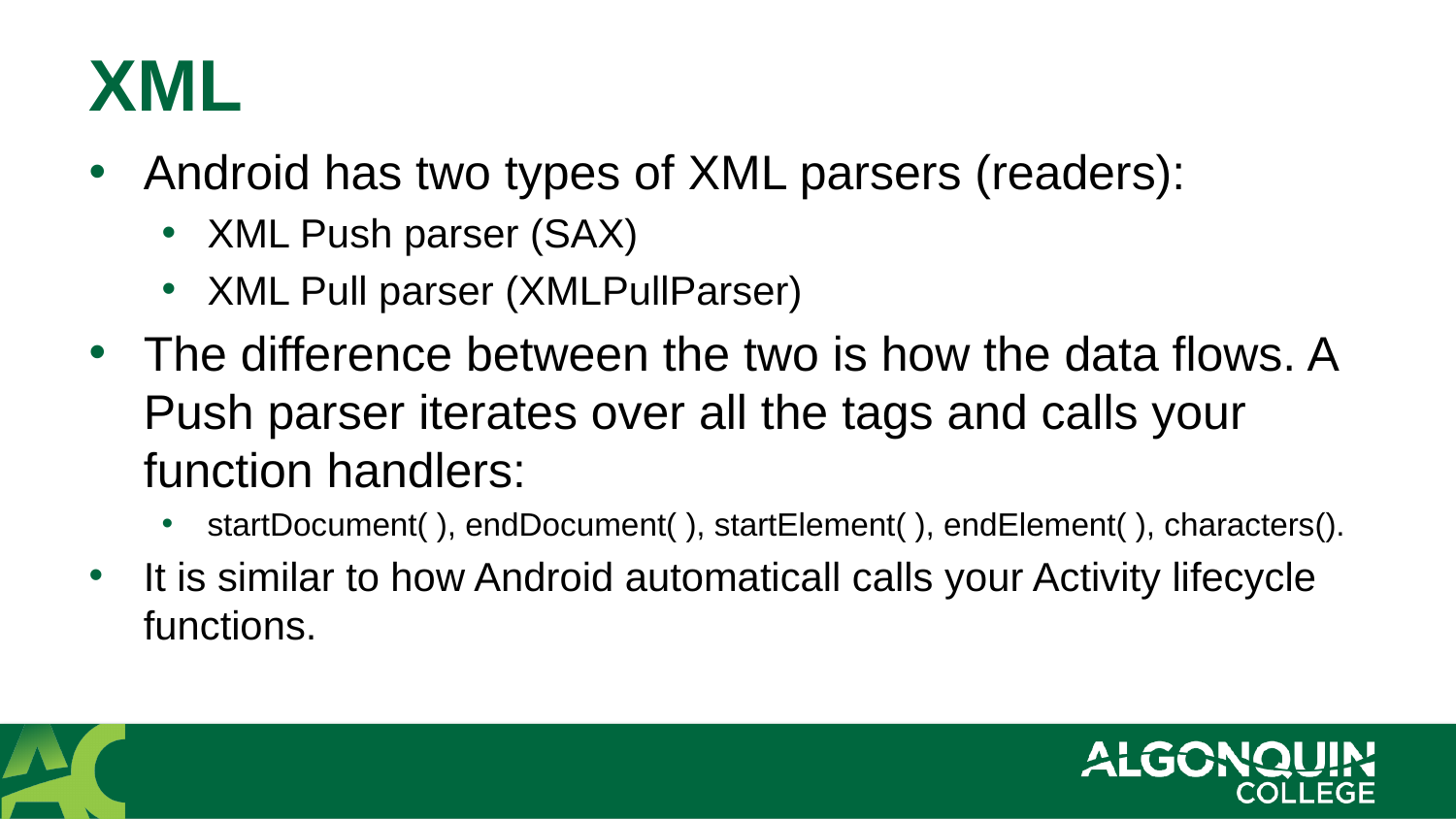

# XML
Android has two types of XML parsers (readers):
XML Push parser (SAX)
XML Pull parser (XMLPullParser)
The difference between the two is how the data flows. A Push parser iterates over all the tags and calls your function handlers:
startDocument( ), endDocument( ), startElement( ), endElement( ), characters().
It is similar to how Android automaticall calls your Activity lifecycle functions.